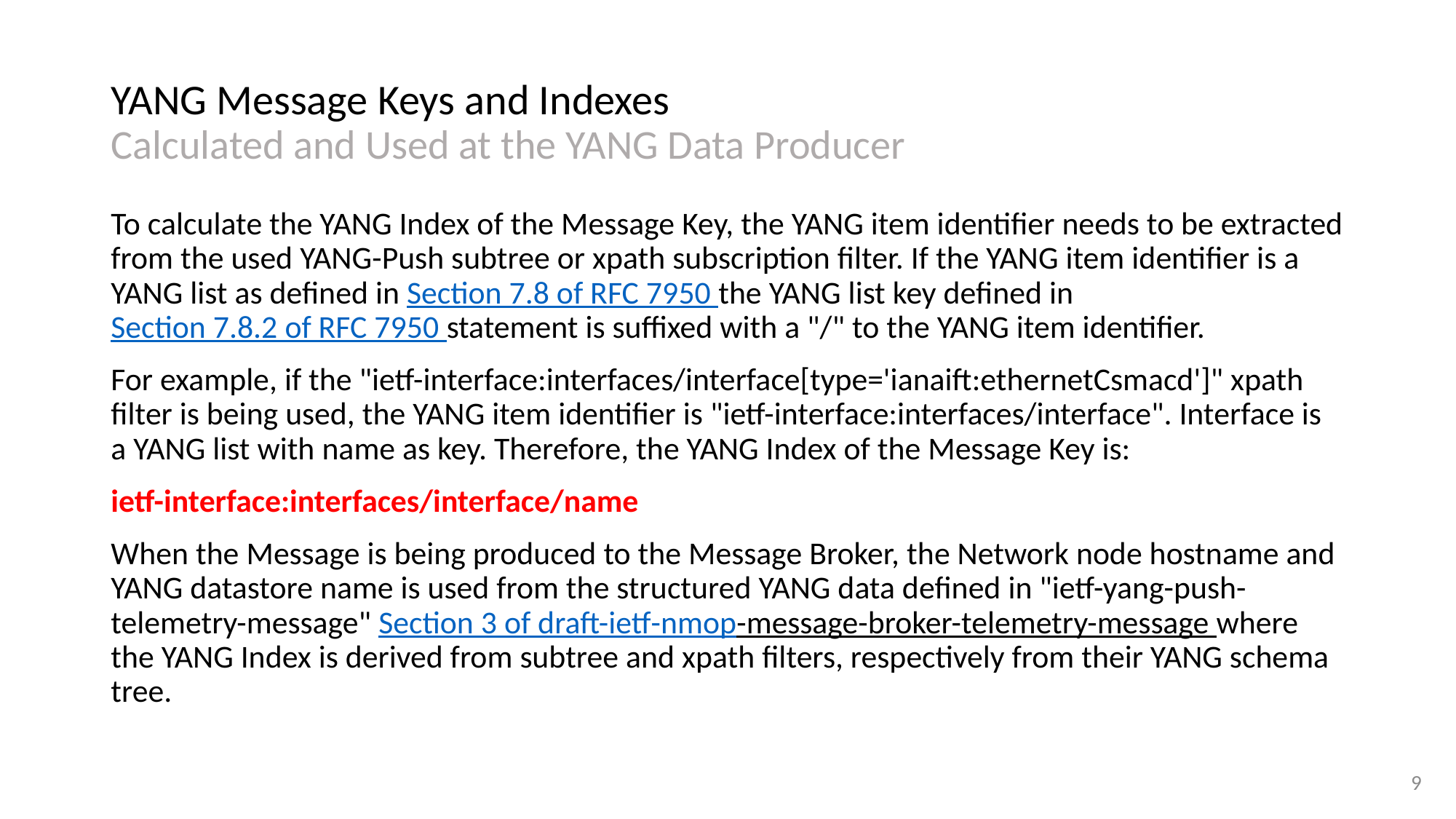

# YANG Message Keys and Indexes Calculated and Used at the YANG Data Producer
To calculate the YANG Index of the Message Key, the YANG item identifier needs to be extracted from the used YANG-Push subtree or xpath subscription filter. If the YANG item identifier is a YANG list as defined in Section 7.8 of RFC 7950 the YANG list key defined in Section 7.8.2 of RFC 7950 statement is suffixed with a "/" to the YANG item identifier.
For example, if the "ietf-interface:interfaces/interface[type='ianaift:ethernetCsmacd']" xpath filter is being used, the YANG item identifier is "ietf-interface:interfaces/interface". Interface is a YANG list with name as key. Therefore, the YANG Index of the Message Key is:
ietf-interface:interfaces/interface/name
When the Message is being produced to the Message Broker, the Network node hostname and YANG datastore name is used from the structured YANG data defined in "ietf-yang-push-telemetry-message" Section 3 of draft-ietf-nmop-message-broker-telemetry-message where the YANG Index is derived from subtree and xpath filters, respectively from their YANG schema tree.

9